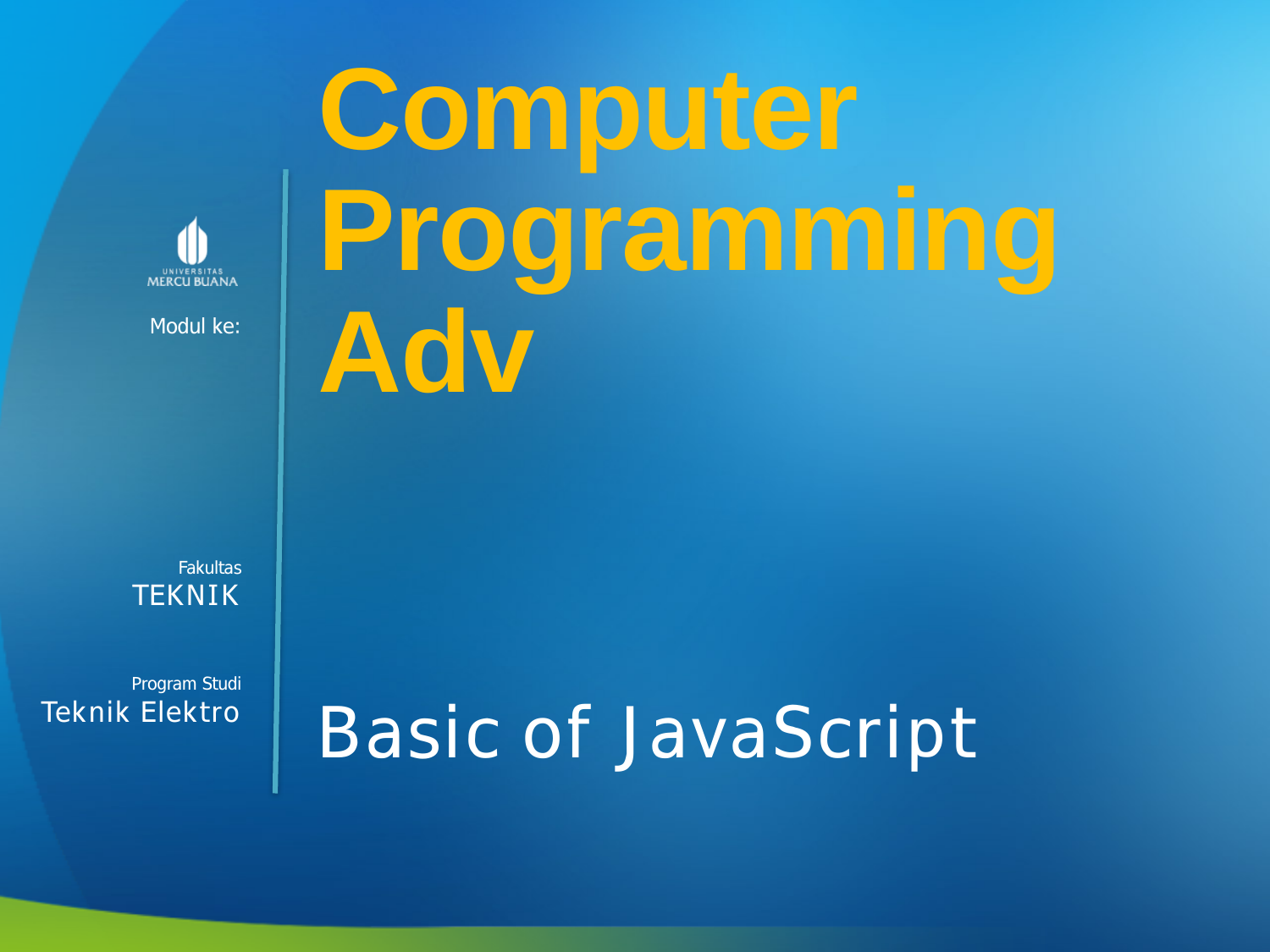

Computer Programming Adv
TEKNIK
Basic of JavaScript
Teknik Elektro